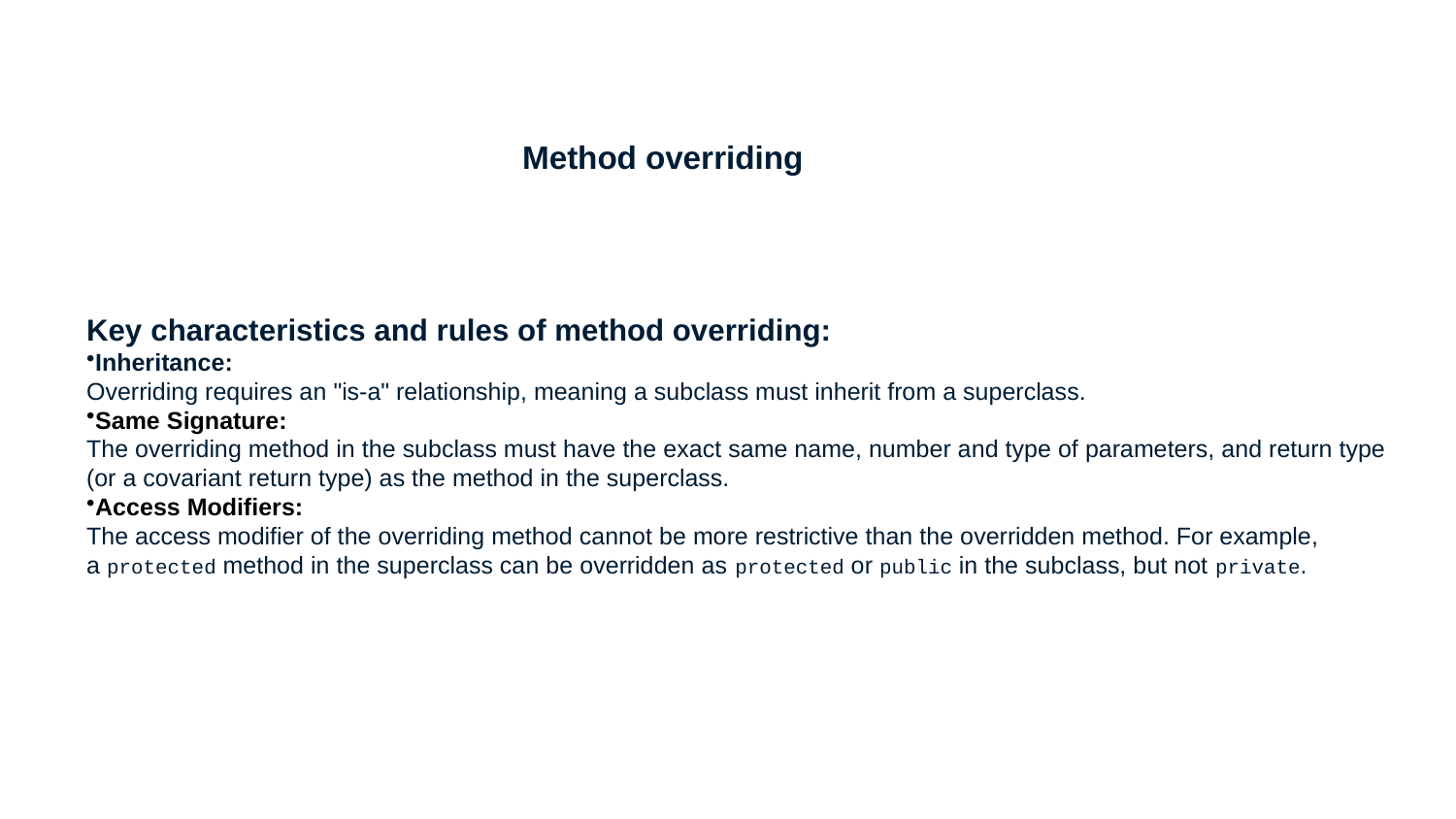

Method overriding
Key characteristics and rules of method overriding:
Inheritance:
Overriding requires an "is-a" relationship, meaning a subclass must inherit from a superclass.
Same Signature:
The overriding method in the subclass must have the exact same name, number and type of parameters, and return type (or a covariant return type) as the method in the superclass.
Access Modifiers:
The access modifier of the overriding method cannot be more restrictive than the overridden method. For example, a protected method in the superclass can be overridden as protected or public in the subclass, but not private.